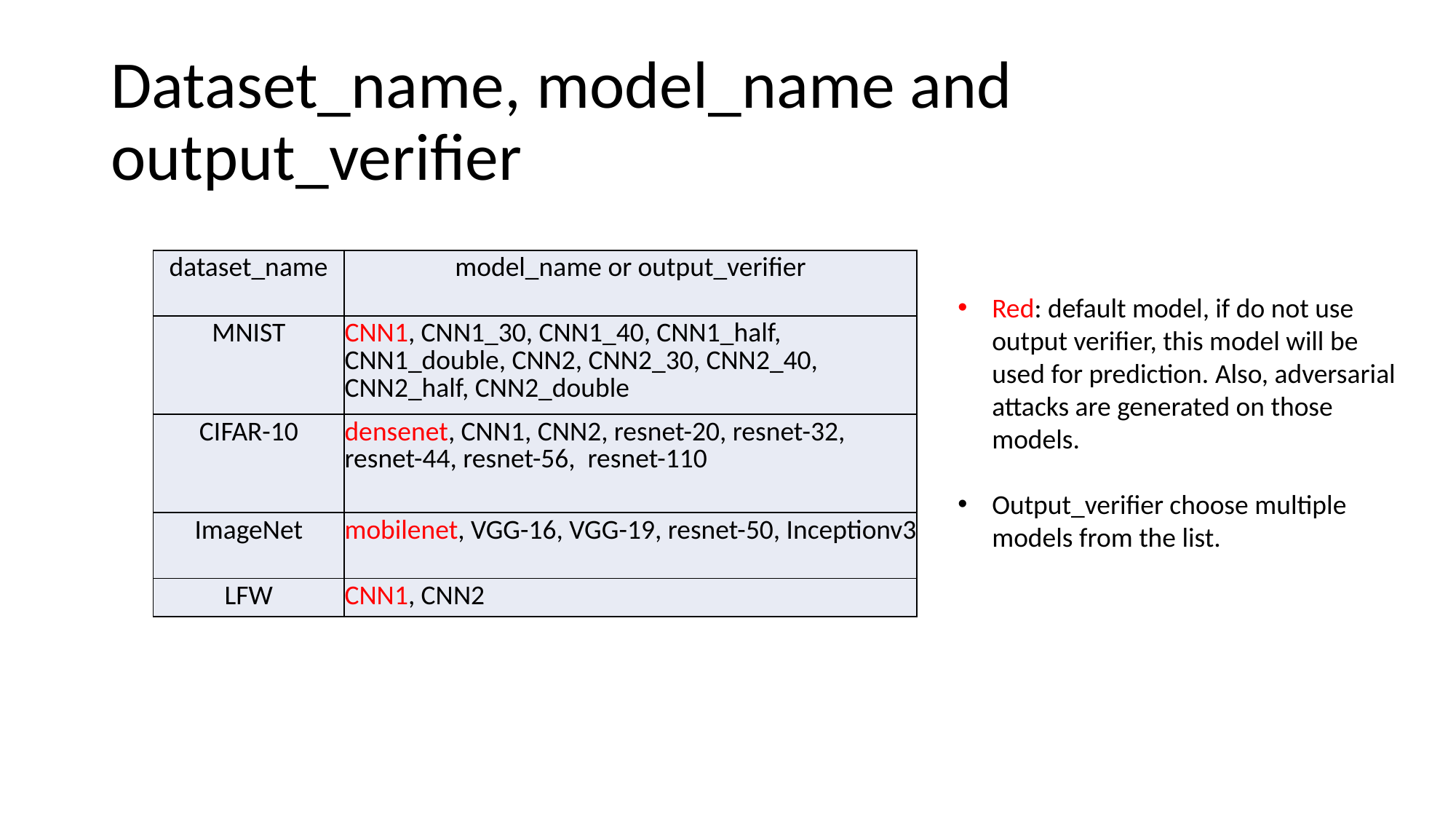

Dataset_name, model_name and output_verifier
| dataset\_name | model\_name or output\_verifier |
| --- | --- |
| MNIST | CNN1, CNN1\_30, CNN1\_40, CNN1\_half, CNN1\_double, CNN2, CNN2\_30, CNN2\_40, CNN2\_half, CNN2\_double |
| CIFAR-10 | densenet, CNN1, CNN2, resnet-20, resnet-32, resnet-44, resnet-56, resnet-110 |
| ImageNet | mobilenet, VGG-16, VGG-19, resnet-50, Inceptionv3 |
| LFW | CNN1, CNN2 |
Red: default model, if do not use output verifier, this model will be used for prediction. Also, adversarial attacks are generated on those models.

Output_verifier choose multiple models from the list.